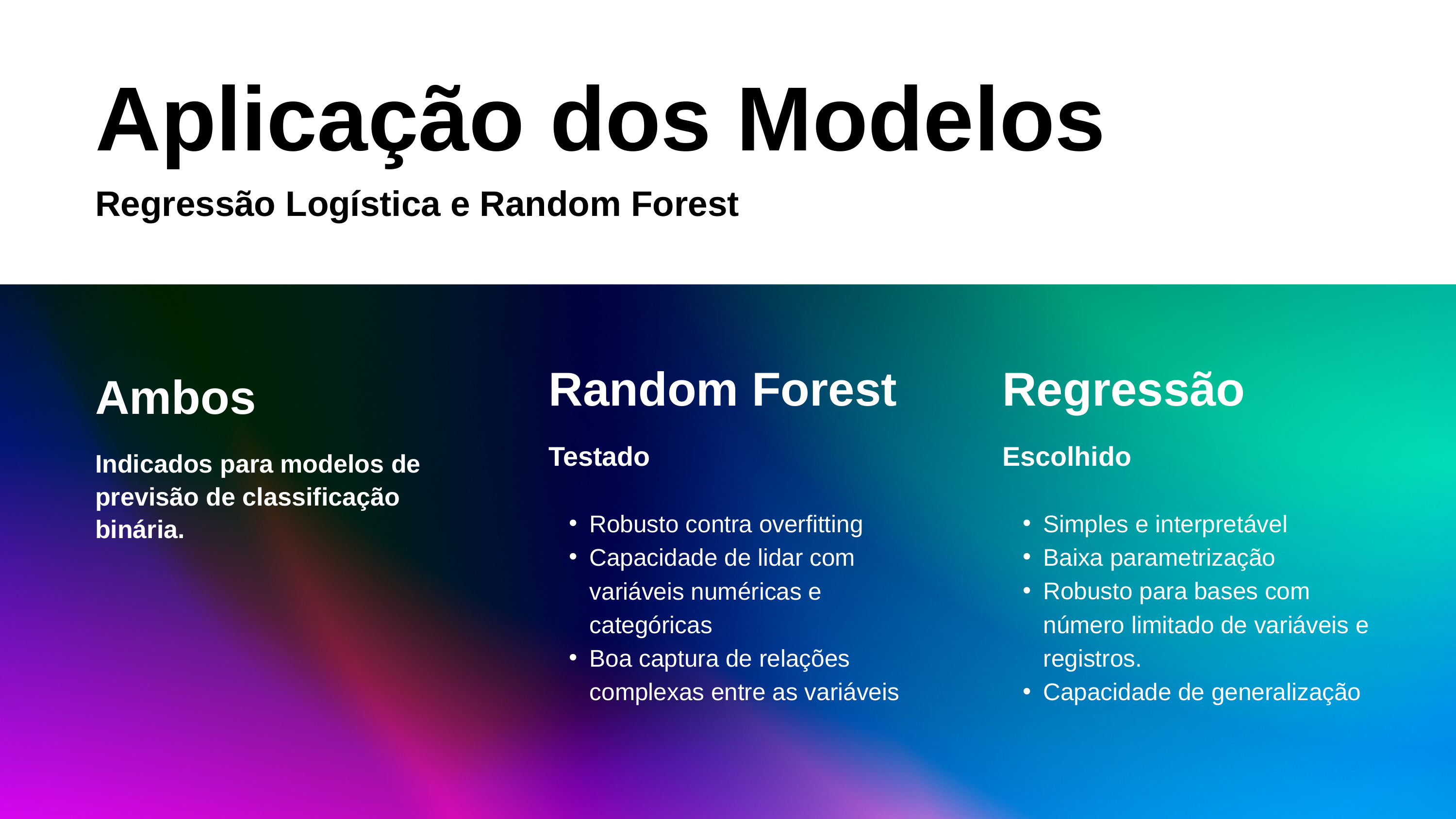

Aplicação dos Modelos
Regressão Logística e Random Forest
Random Forest
Regressão
Ambos
Indicados para modelos de previsão de classificação binária.
Testado
Escolhido
Robusto contra overfitting
Capacidade de lidar com variáveis numéricas e categóricas
Boa captura de relações complexas entre as variáveis

Simples e interpretável
Baixa parametrização
Robusto para bases com número limitado de variáveis e registros.
Capacidade de generalização